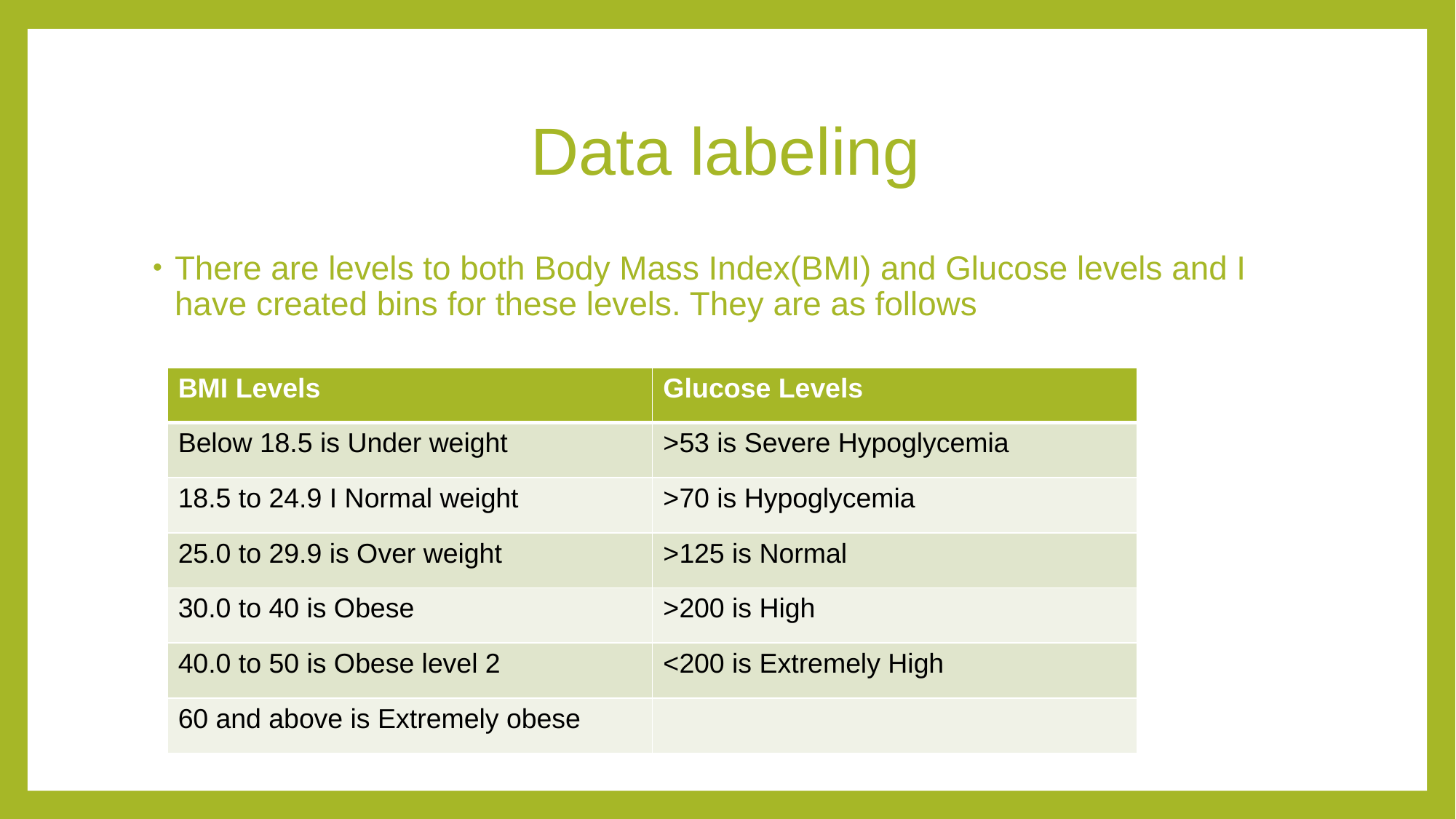

# Data labeling
There are levels to both Body Mass Index(BMI) and Glucose levels and I have created bins for these levels. They are as follows

| BMI Levels | Glucose Levels |
| --- | --- |
| Below 18.5 is Under weight | >53 is Severe Hypoglycemia |
| 18.5 to 24.9 I Normal weight | >70 is Hypoglycemia |
| 25.0 to 29.9 is Over weight | >125 is Normal |
| 30.0 to 40 is Obese | >200 is High |
| 40.0 to 50 is Obese level 2 | <200 is Extremely High |
| 60 and above is Extremely obese |  |